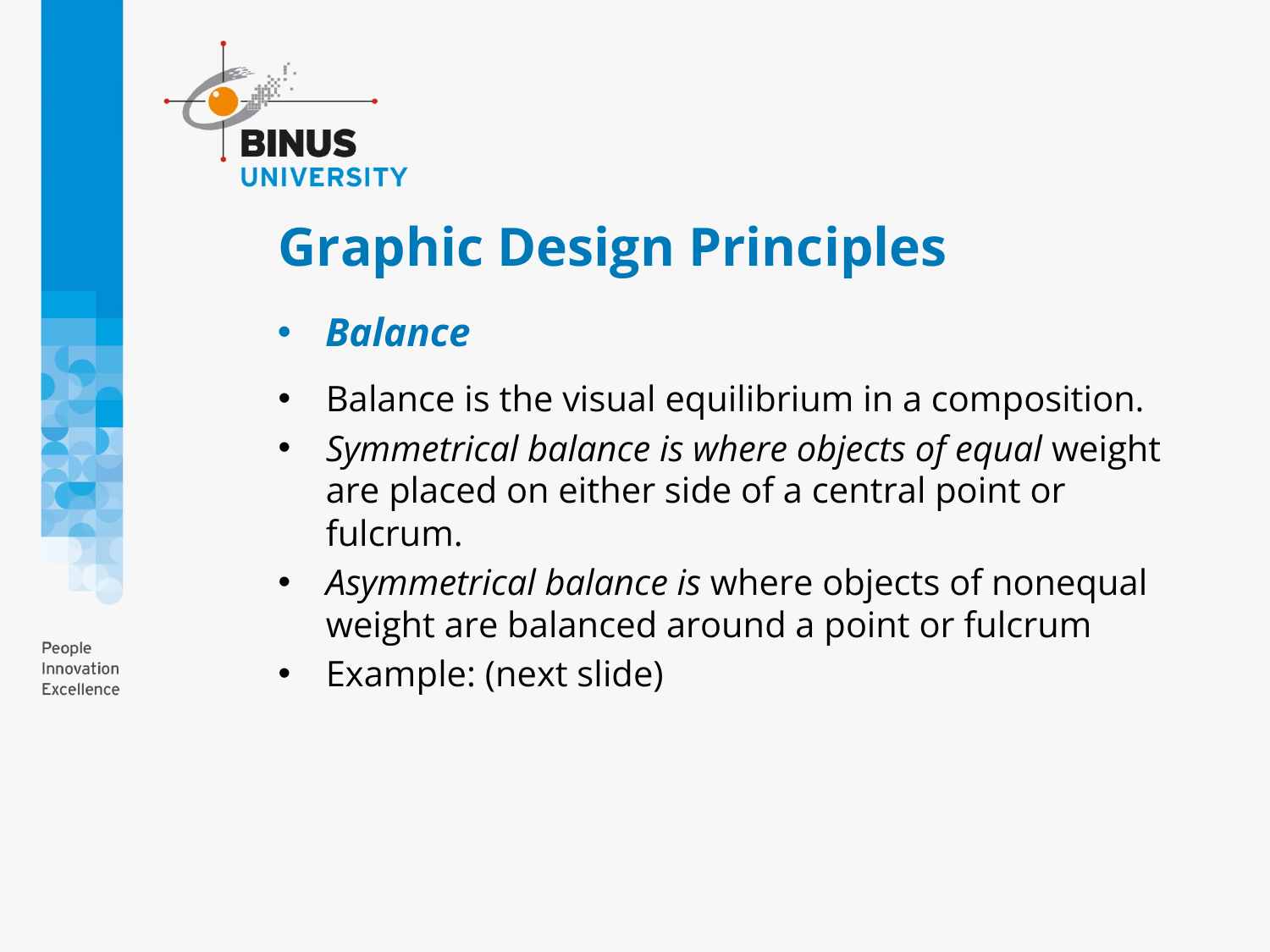

# Graphic Design Principles
Balance
Balance is the visual equilibrium in a composition.
Symmetrical balance is where objects of equal weight are placed on either side of a central point or fulcrum.
Asymmetrical balance is where objects of nonequal weight are balanced around a point or fulcrum
Example: (next slide)